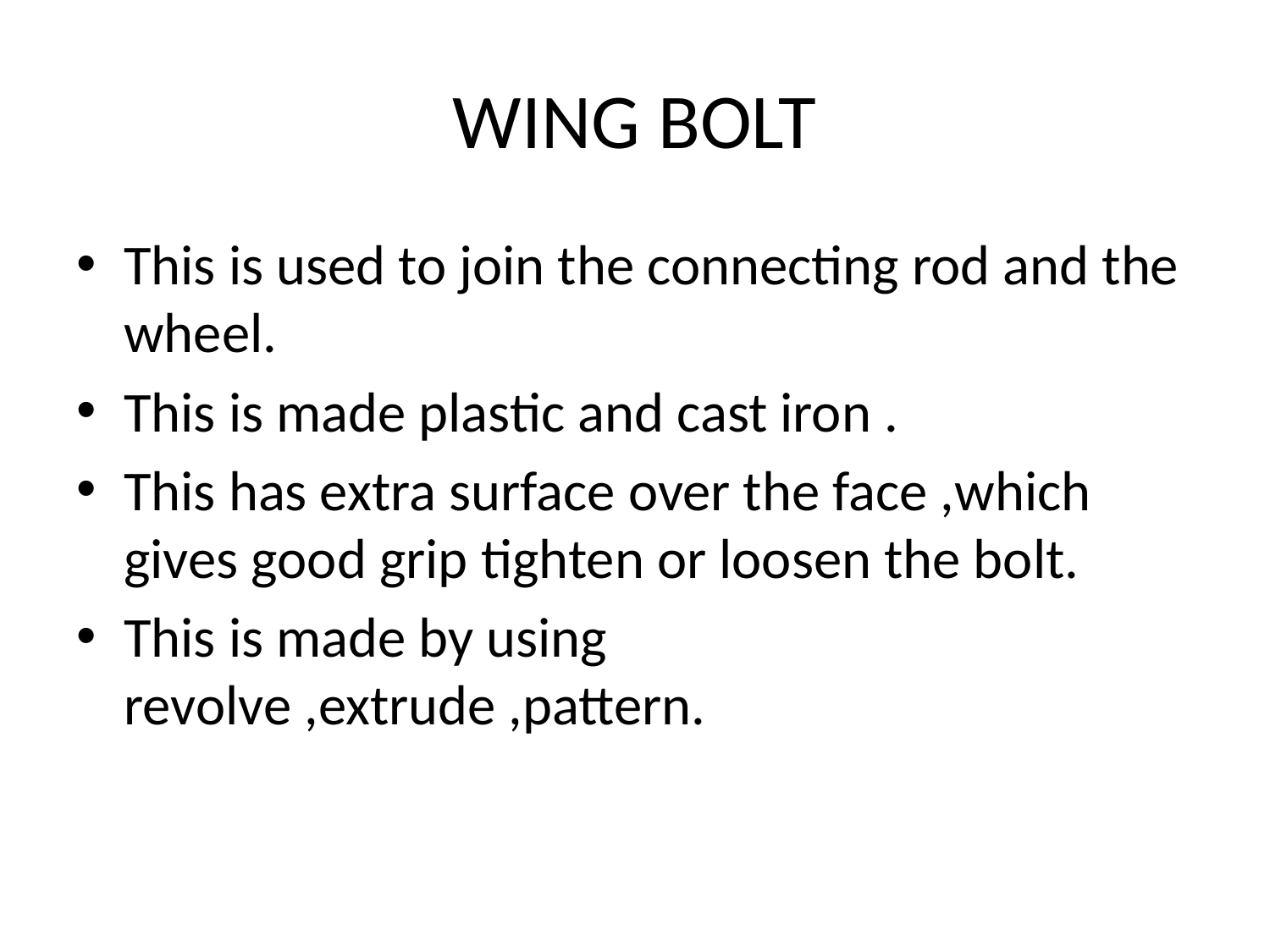

# WING BOLT
This is used to join the connecting rod and the wheel.
This is made plastic and cast iron .
This has extra surface over the face ,which gives good grip tighten or loosen the bolt.
This is made by using revolve ,extrude ,pattern.